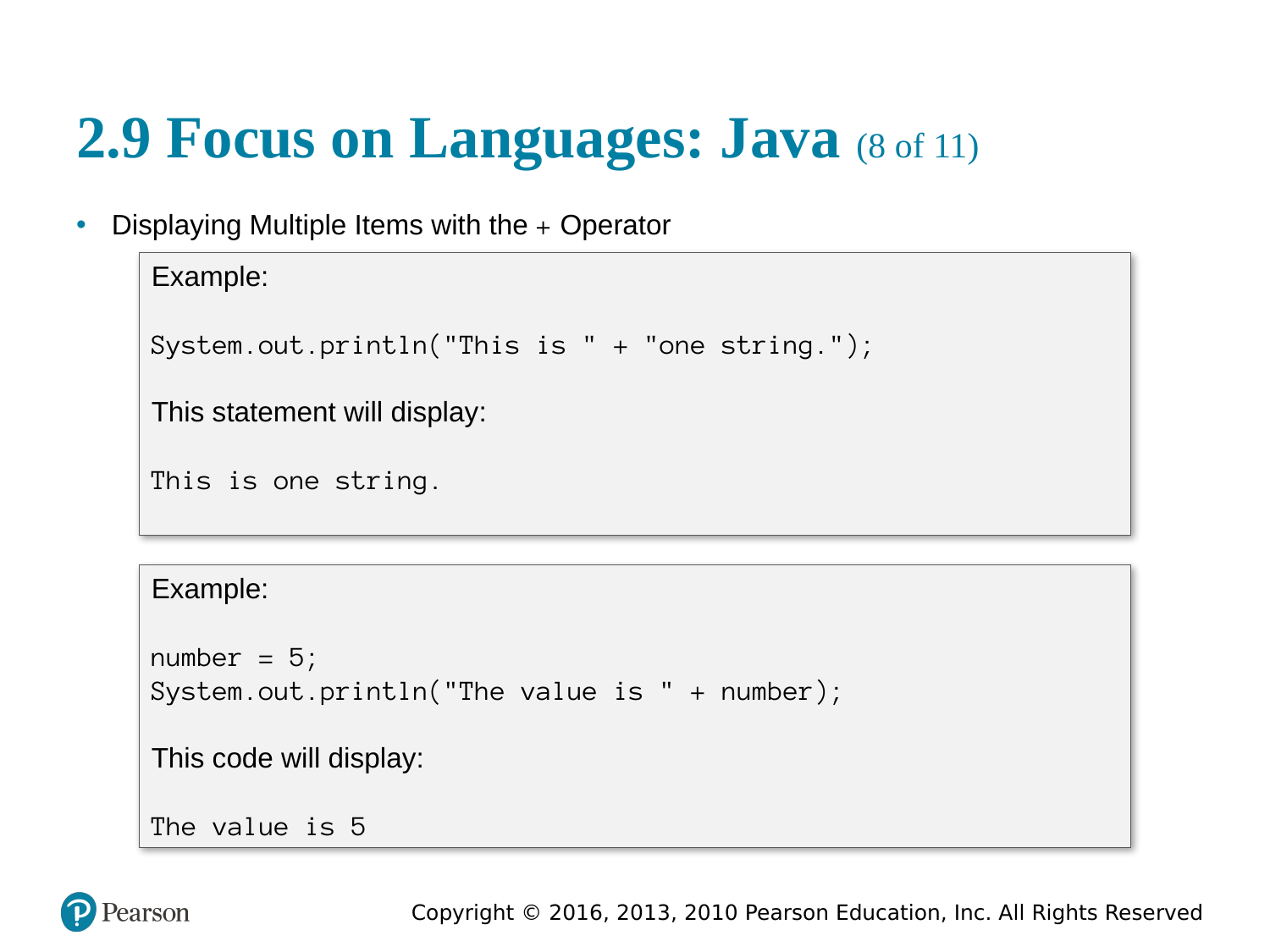

# 2.9 Focus on Languages: Java (8 of 11)
Displaying Multiple Items with the + Operator
Example:

System.out.println("This is " + "one string.");

This statement will display:

This is one string.

Example:

number = 5;
System.out.println("The value is " + number);

This code will display:

The value is 5